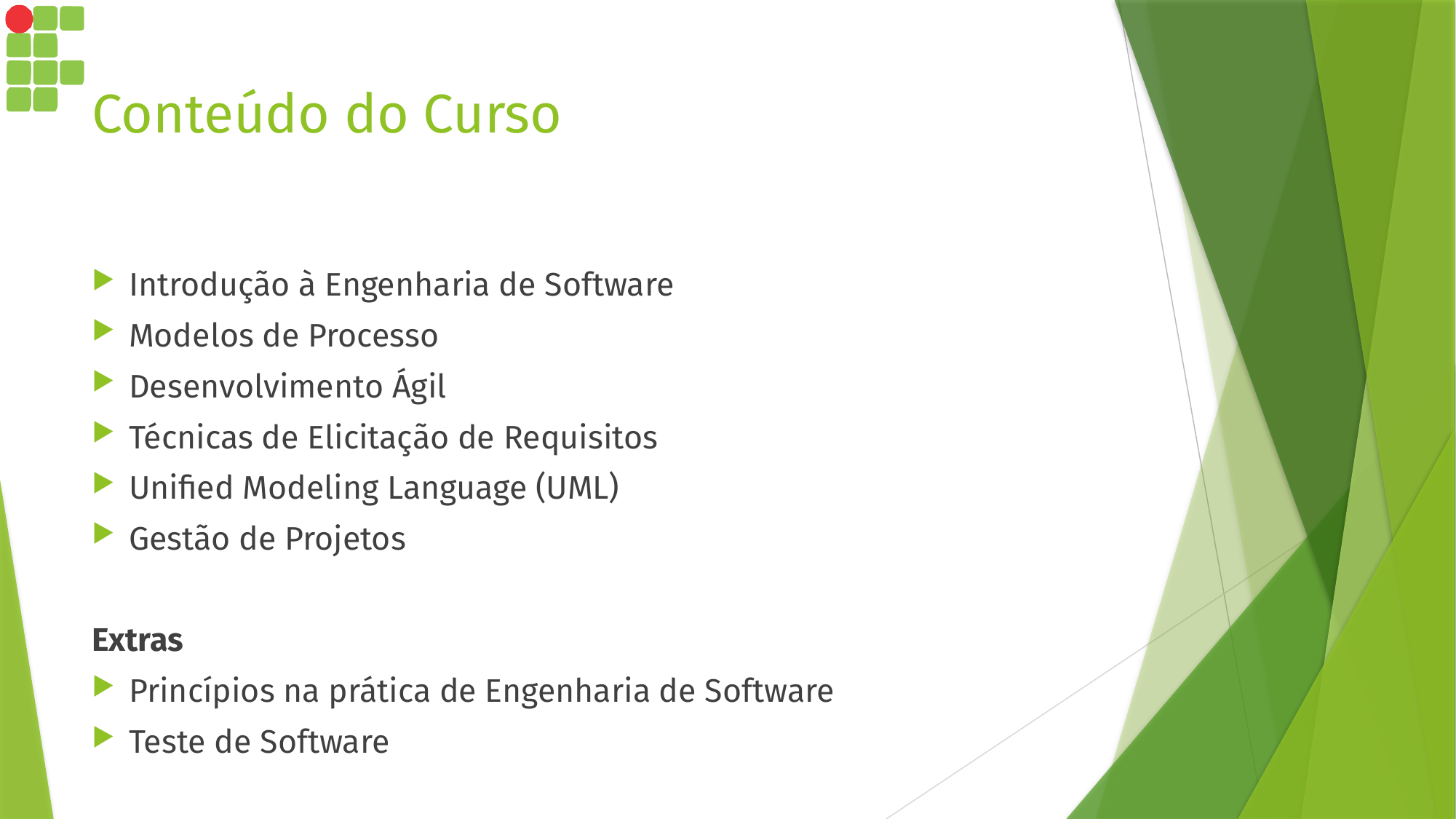

# Conteúdo do Curso
Introdução à Engenharia de Software
Modelos de Processo
Desenvolvimento Ágil
Técnicas de Elicitação de Requisitos
Unified Modeling Language (UML)
Gestão de Projetos

Extras
Princípios na prática de Engenharia de Software
Teste de Software